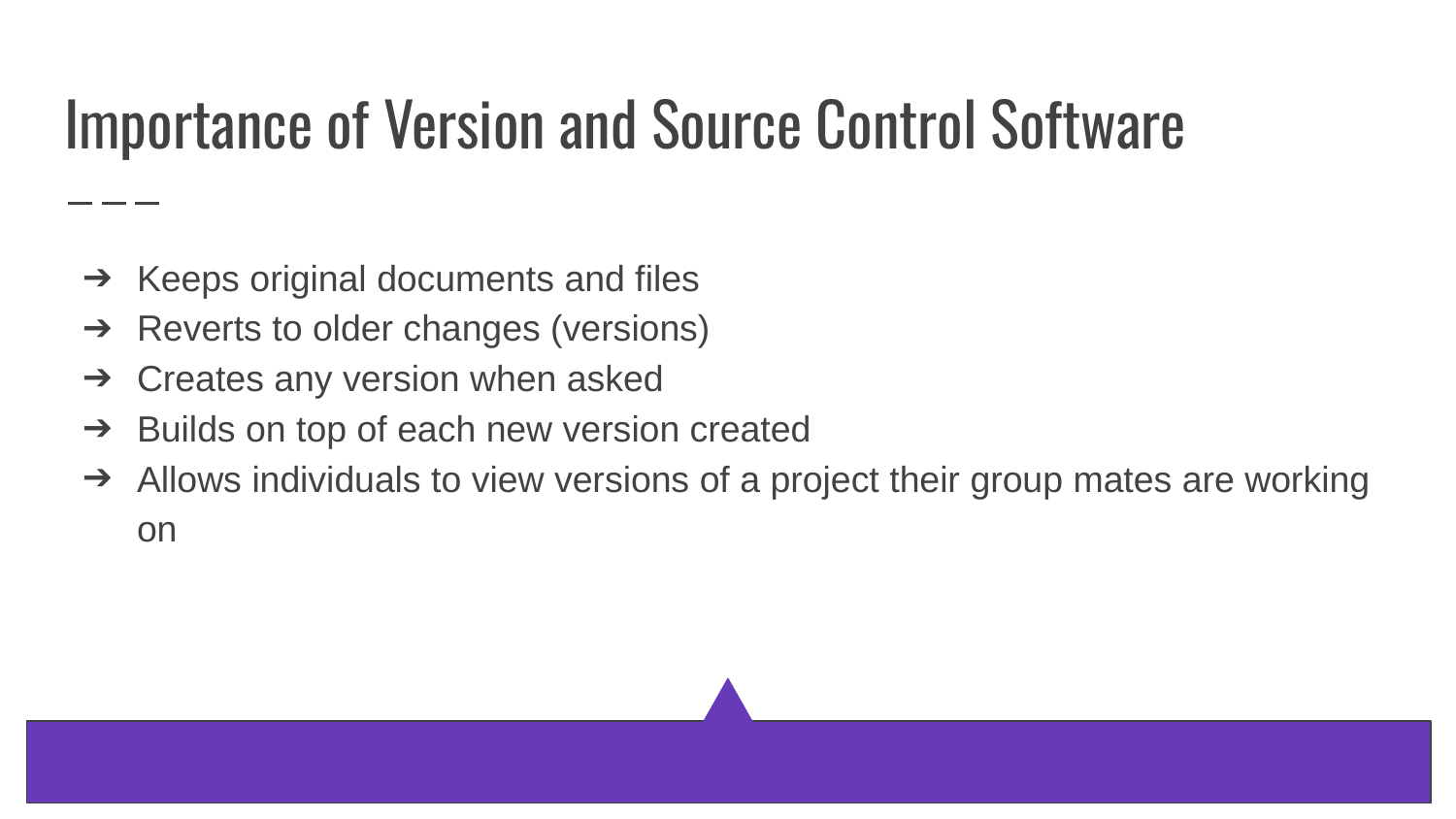

# Importance of Version and Source Control Software
Keeps original documents and files
Reverts to older changes (versions)
Creates any version when asked
Builds on top of each new version created
Allows individuals to view versions of a project their group mates are working on